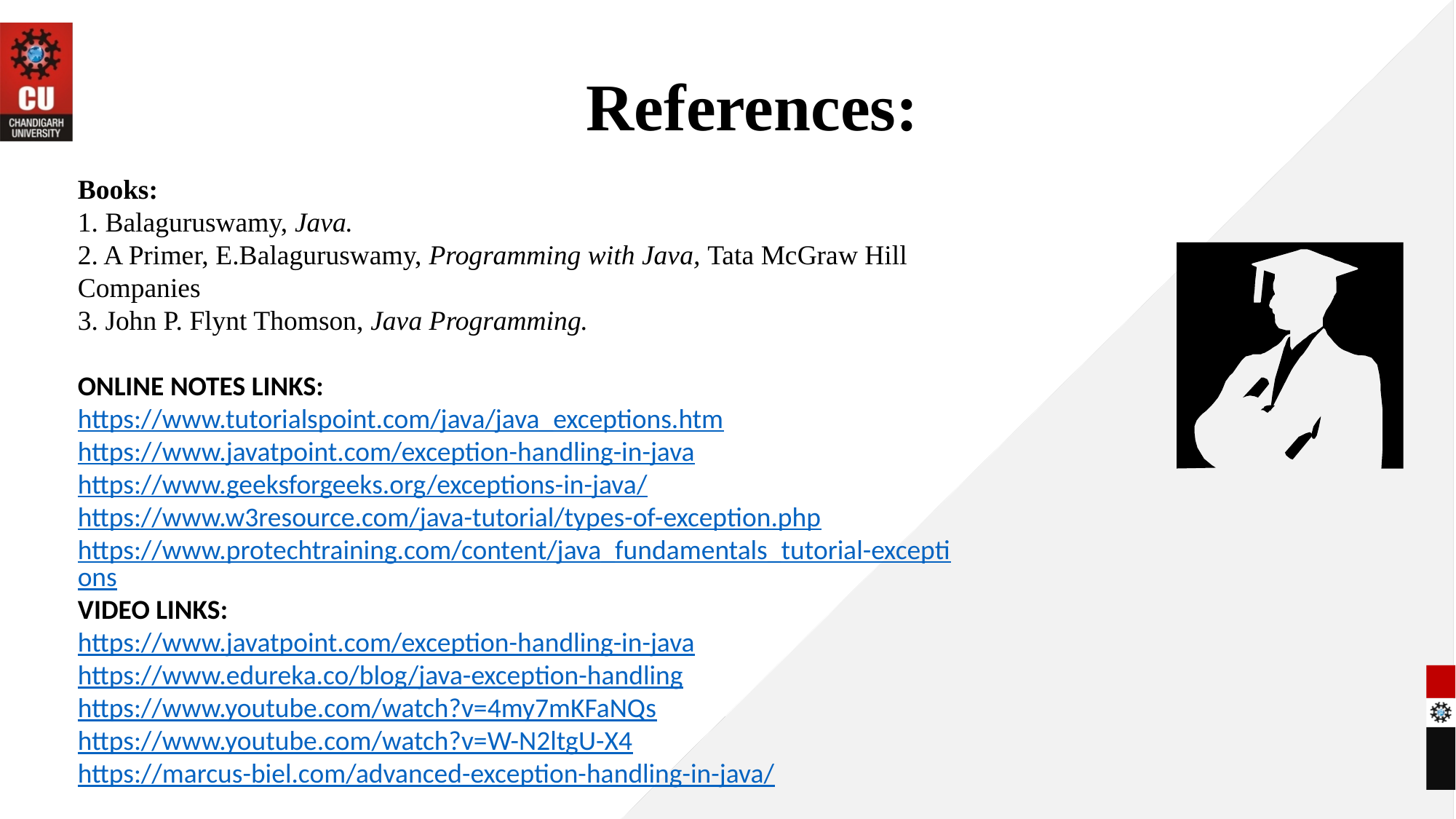

# References:
Books:
1. Balaguruswamy, Java.
2. A Primer, E.Balaguruswamy, Programming with Java, Tata McGraw Hill Companies
3. John P. Flynt Thomson, Java Programming.

ONLINE NOTES LINKS:
https://www.tutorialspoint.com/java/java_exceptions.htm
https://www.javatpoint.com/exception-handling-in-java
https://www.geeksforgeeks.org/exceptions-in-java/
https://www.w3resource.com/java-tutorial/types-of-exception.php
https://www.protechtraining.com/content/java_fundamentals_tutorial-exceptions
VIDEO LINKS:
https://www.javatpoint.com/exception-handling-in-java
https://www.edureka.co/blog/java-exception-handling
https://www.youtube.com/watch?v=4my7mKFaNQs
https://www.youtube.com/watch?v=W-N2ltgU-X4
https://marcus-biel.com/advanced-exception-handling-in-java/